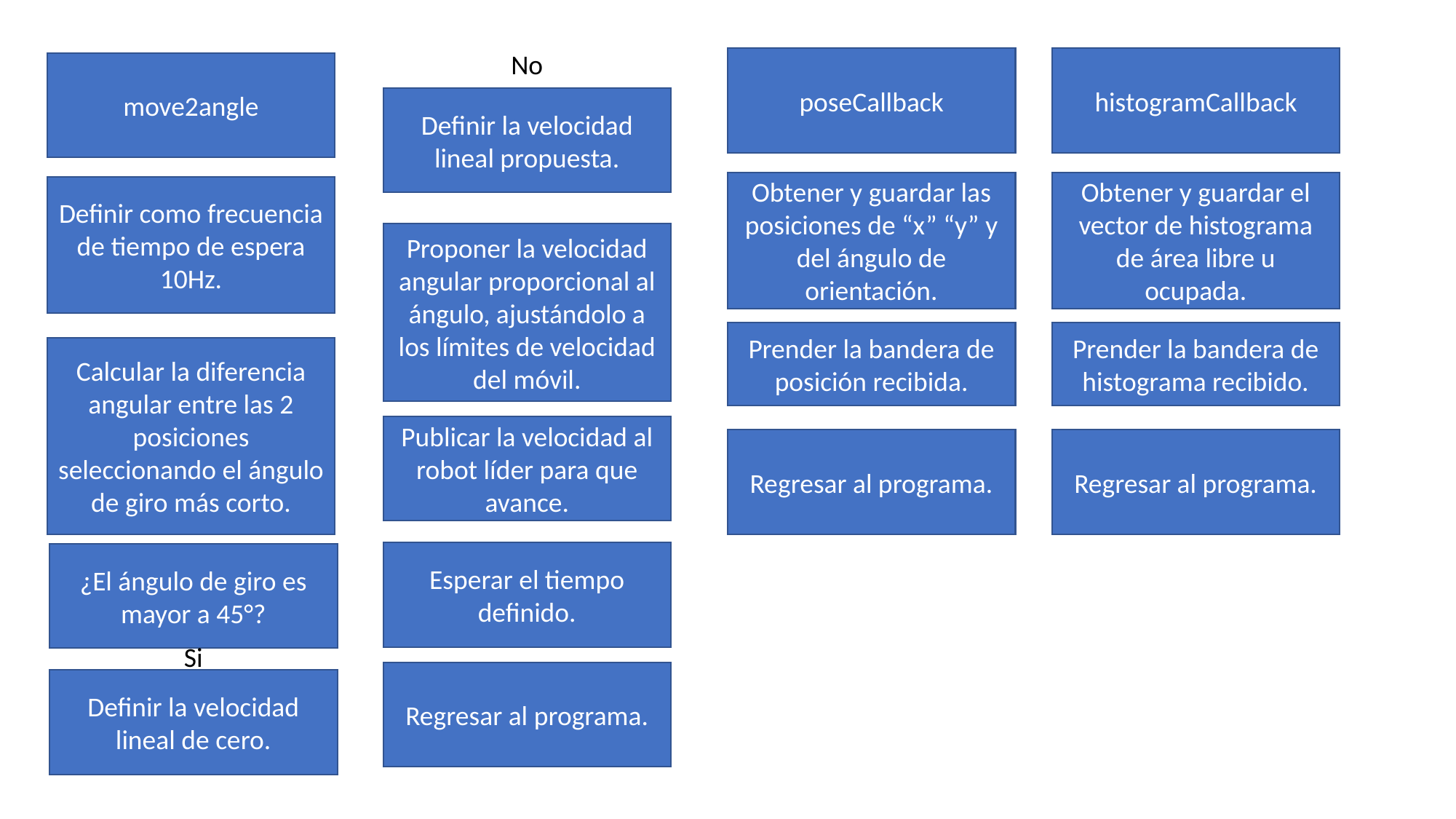

No
poseCallback
histogramCallback
move2angle
Definir la velocidad lineal propuesta.
Obtener y guardar las posiciones de “x” “y” y del ángulo de orientación.
Obtener y guardar el vector de histograma de área libre u ocupada.
Definir como frecuencia de tiempo de espera 10Hz.
Proponer la velocidad angular proporcional al ángulo, ajustándolo a los límites de velocidad del móvil.
Prender la bandera de posición recibida.
Prender la bandera de histograma recibido.
Calcular la diferencia angular entre las 2 posiciones seleccionando el ángulo de giro más corto.
Publicar la velocidad al robot líder para que avance.
Regresar al programa.
Regresar al programa.
Esperar el tiempo definido.
¿El ángulo de giro es mayor a 45°?
Si
Regresar al programa.
Definir la velocidad lineal de cero.